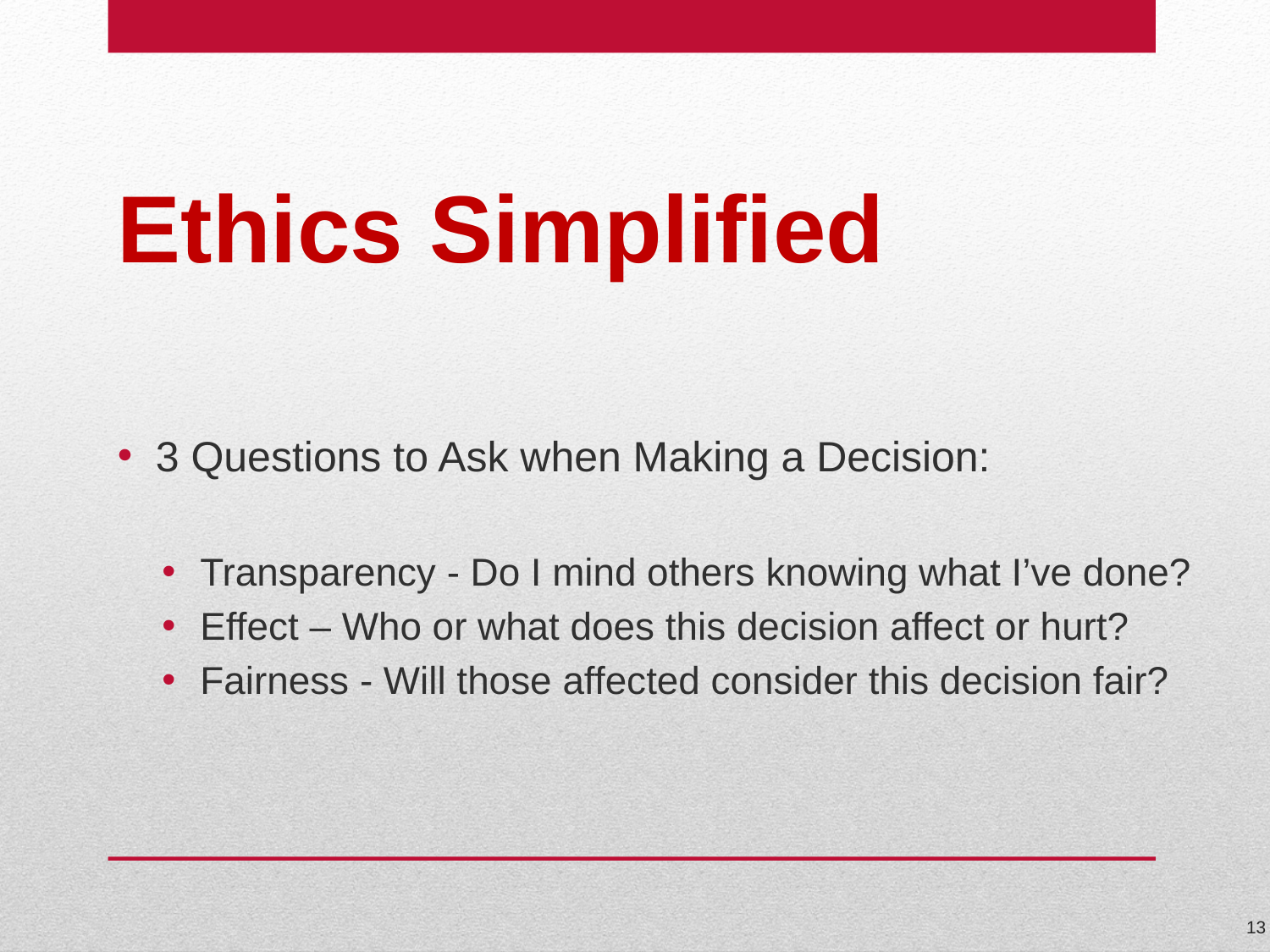

# Ethics Simplified
3 Questions to Ask when Making a Decision:

Transparency - Do I mind others knowing what I’ve done?
Effect – Who or what does this decision affect or hurt?
Fairness - Will those affected consider this decision fair?
13